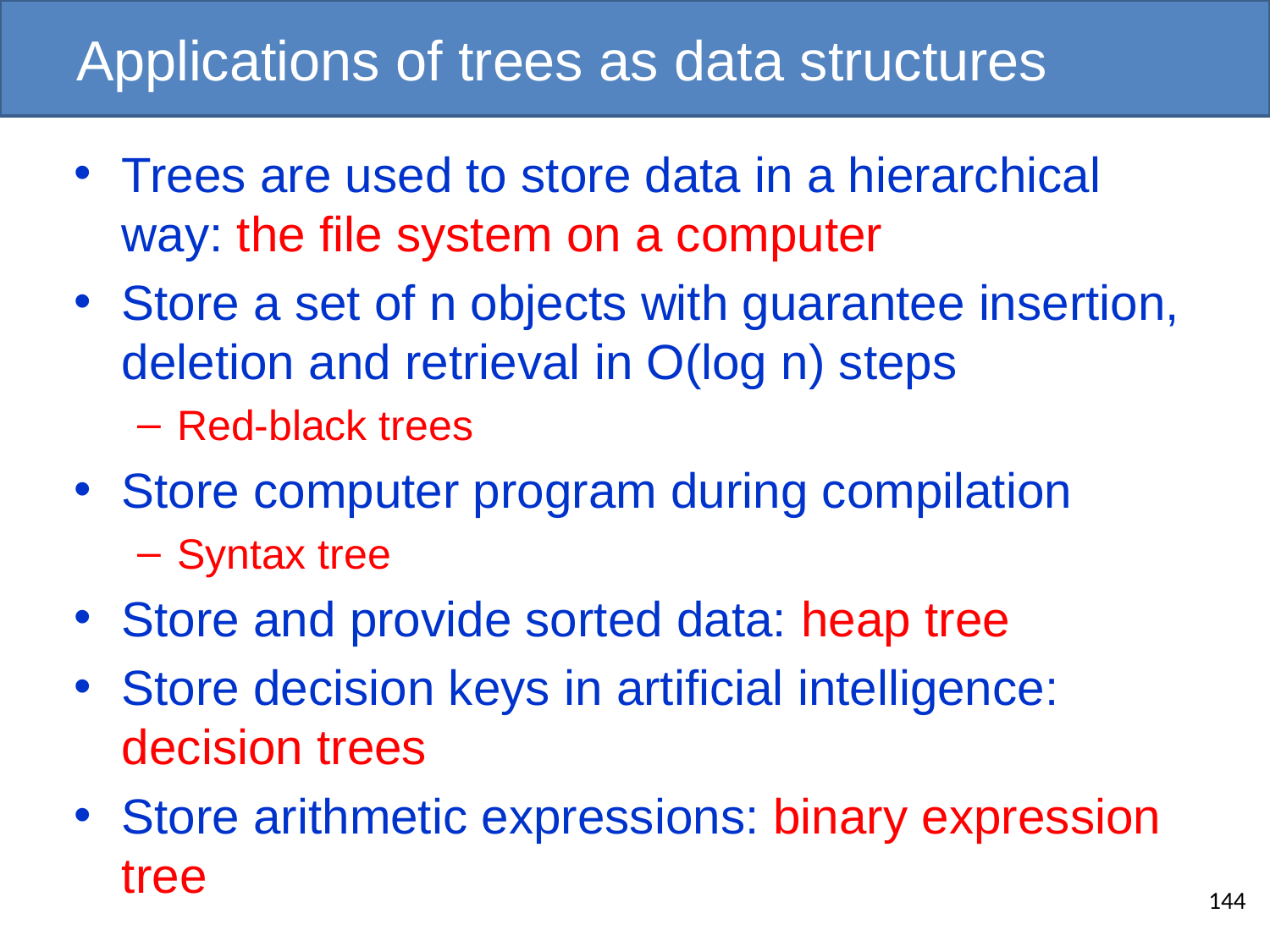

# Applications of trees as data structures
Trees are used to store data in a hierarchical way: the file system on a computer
Store a set of n objects with guarantee insertion, deletion and retrieval in O(log n) steps
Red-black trees
Store computer program during compilation
Syntax tree
Store and provide sorted data: heap tree
Store decision keys in artificial intelligence: decision trees
Store arithmetic expressions: binary expression tree
144